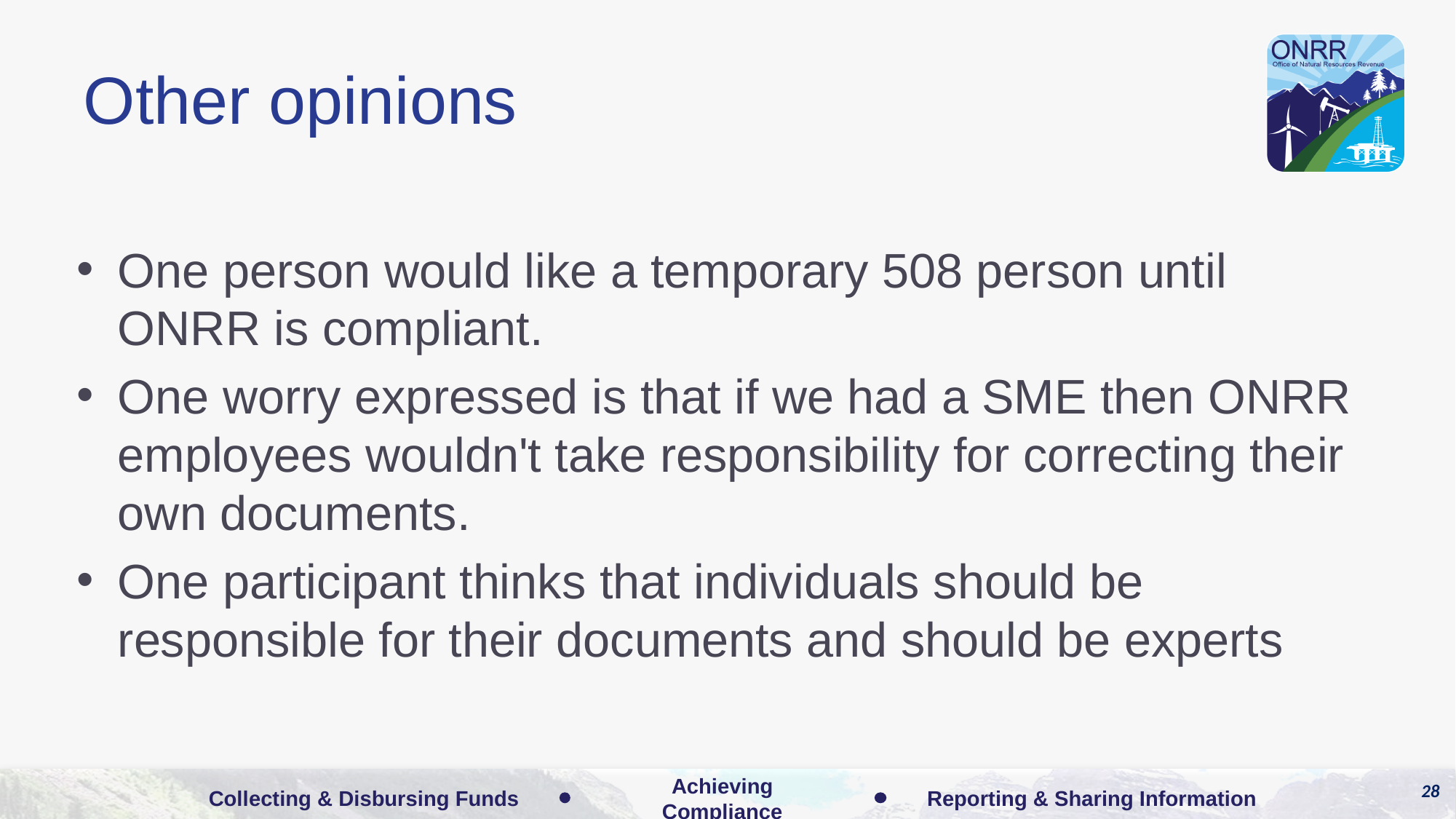

# Other opinions
One person would like a temporary 508 person until ONRR is compliant.
One worry expressed is that if we had a SME then ONRR employees wouldn't take responsibility for correcting their own documents.
One participant thinks that individuals should be responsible for their documents and should be experts

28